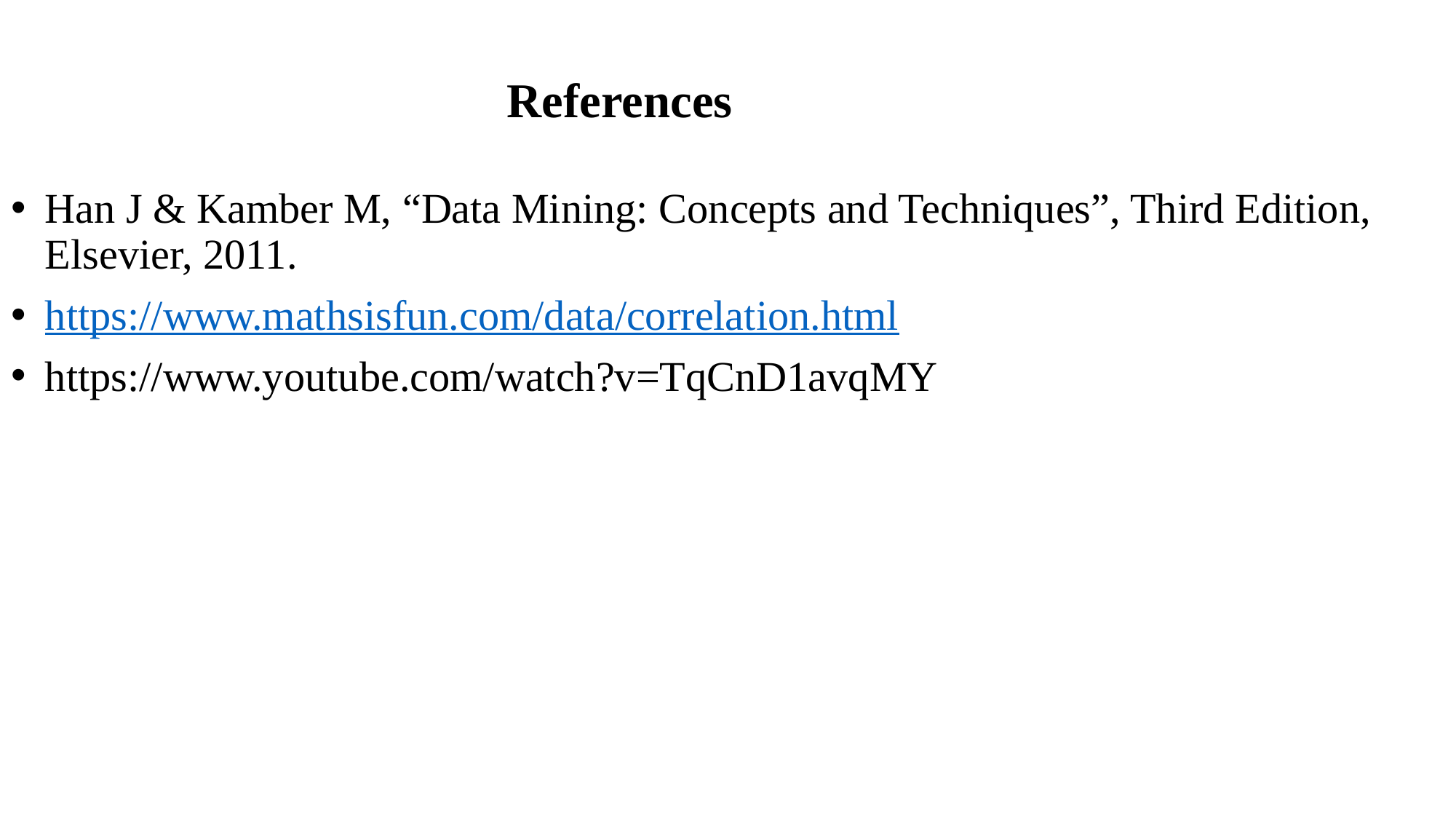

# References
Han J & Kamber M, “Data Mining: Concepts and Techniques”, Third Edition, Elsevier, 2011.
https://www.mathsisfun.com/data/correlation.html
https://www.youtube.com/watch?v=TqCnD1avqMY